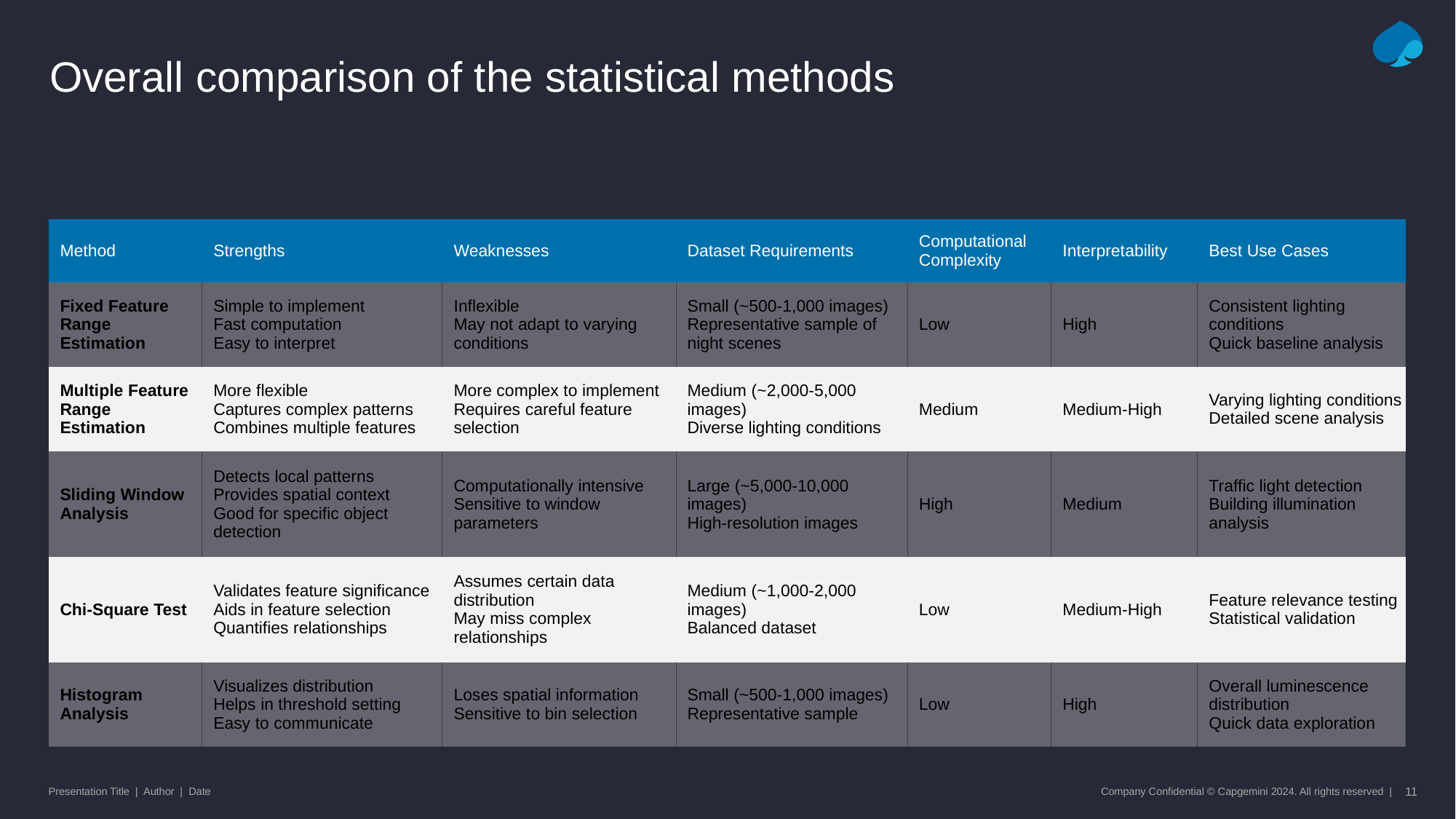

# Overall comparison of the statistical methods
| Method | Strengths | Weaknesses | Dataset Requirements | Computational Complexity | Interpretability | Best Use Cases |
| --- | --- | --- | --- | --- | --- | --- |
| Fixed Feature Range Estimation | Simple to implement Fast computation Easy to interpret | Inflexible May not adapt to varying conditions | Small (~500-1,000 images) Representative sample of night scenes | Low | High | Consistent lighting conditions Quick baseline analysis |
| Multiple Feature Range Estimation | More flexible Captures complex patterns Combines multiple features | More complex to implement Requires careful feature selection | Medium (~2,000-5,000 images) Diverse lighting conditions | Medium | Medium-High | Varying lighting conditions Detailed scene analysis |
| Sliding Window Analysis | Detects local patterns Provides spatial context Good for specific object detection | Computationally intensive Sensitive to window parameters | Large (~5,000-10,000 images) High-resolution images | High | Medium | Traffic light detection Building illumination analysis |
| Chi-Square Test | Validates feature significance Aids in feature selection Quantifies relationships | Assumes certain data distribution May miss complex relationships | Medium (~1,000-2,000 images) Balanced dataset | Low | Medium-High | Feature relevance testing Statistical validation |
| Histogram Analysis | Visualizes distribution Helps in threshold setting Easy to communicate | Loses spatial information Sensitive to bin selection | Small (~500-1,000 images) Representative sample | Low | High | Overall luminescence distribution Quick data exploration |